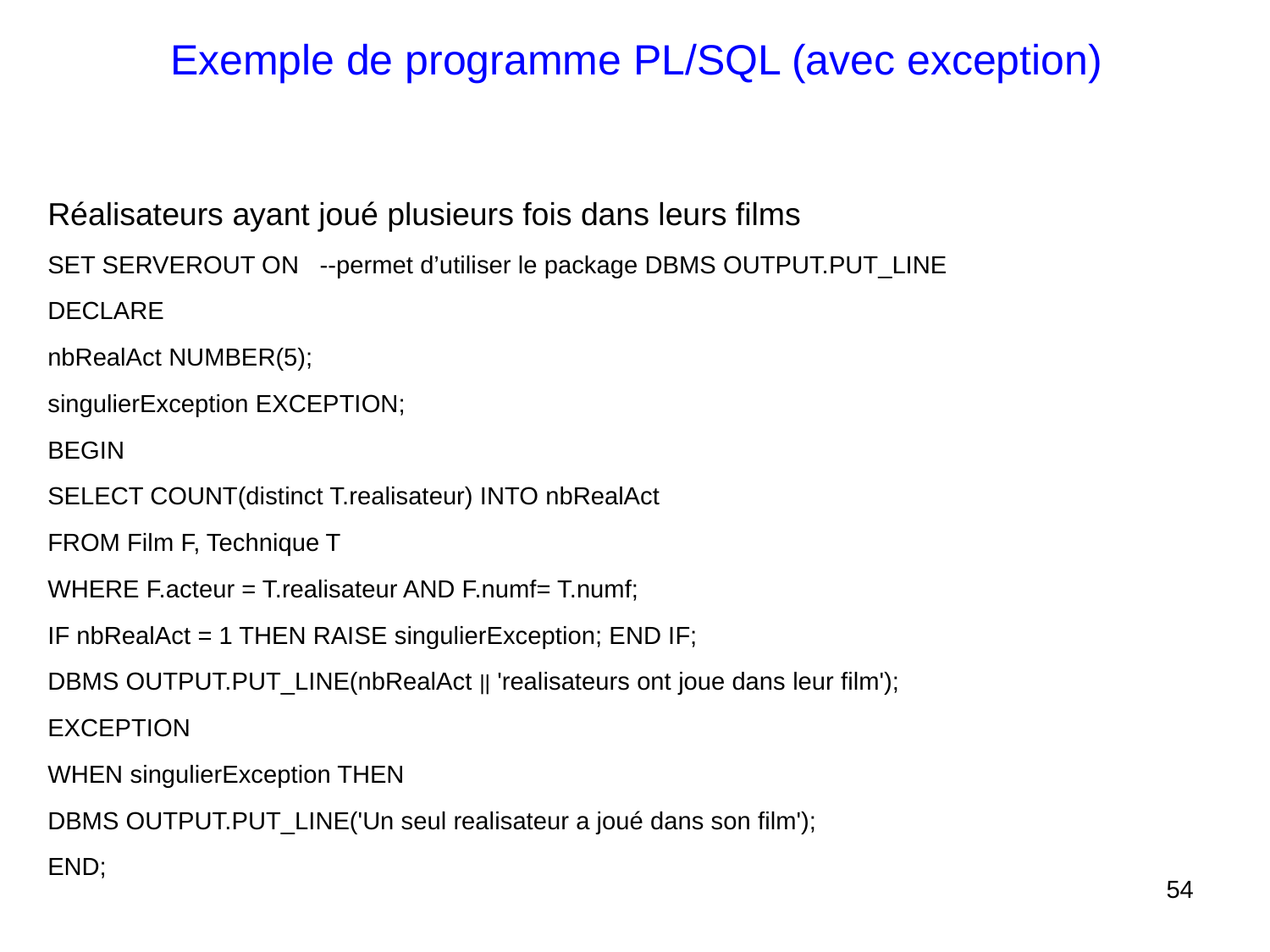

# Exemple de programme PL/SQL (avec exception)
Réalisateurs ayant joué plusieurs fois dans leurs films
SET SERVEROUT ON   --permet d’utiliser le package DBMS OUTPUT.PUT_LINE
DECLARE
nbRealAct NUMBER(5);
singulierException EXCEPTION;
BEGIN
SELECT COUNT(distinct T.realisateur) INTO nbRealAct
FROM Film F, Technique T
WHERE F.acteur = T.realisateur AND F.numf= T.numf;
IF nbRealAct = 1 THEN RAISE singulierException; END IF;
DBMS OUTPUT.PUT_LINE(nbRealAct || 'realisateurs ont joue dans leur film');
EXCEPTION
WHEN singulierException THEN
DBMS OUTPUT.PUT_LINE('Un seul realisateur a joué dans son film');
END;
54